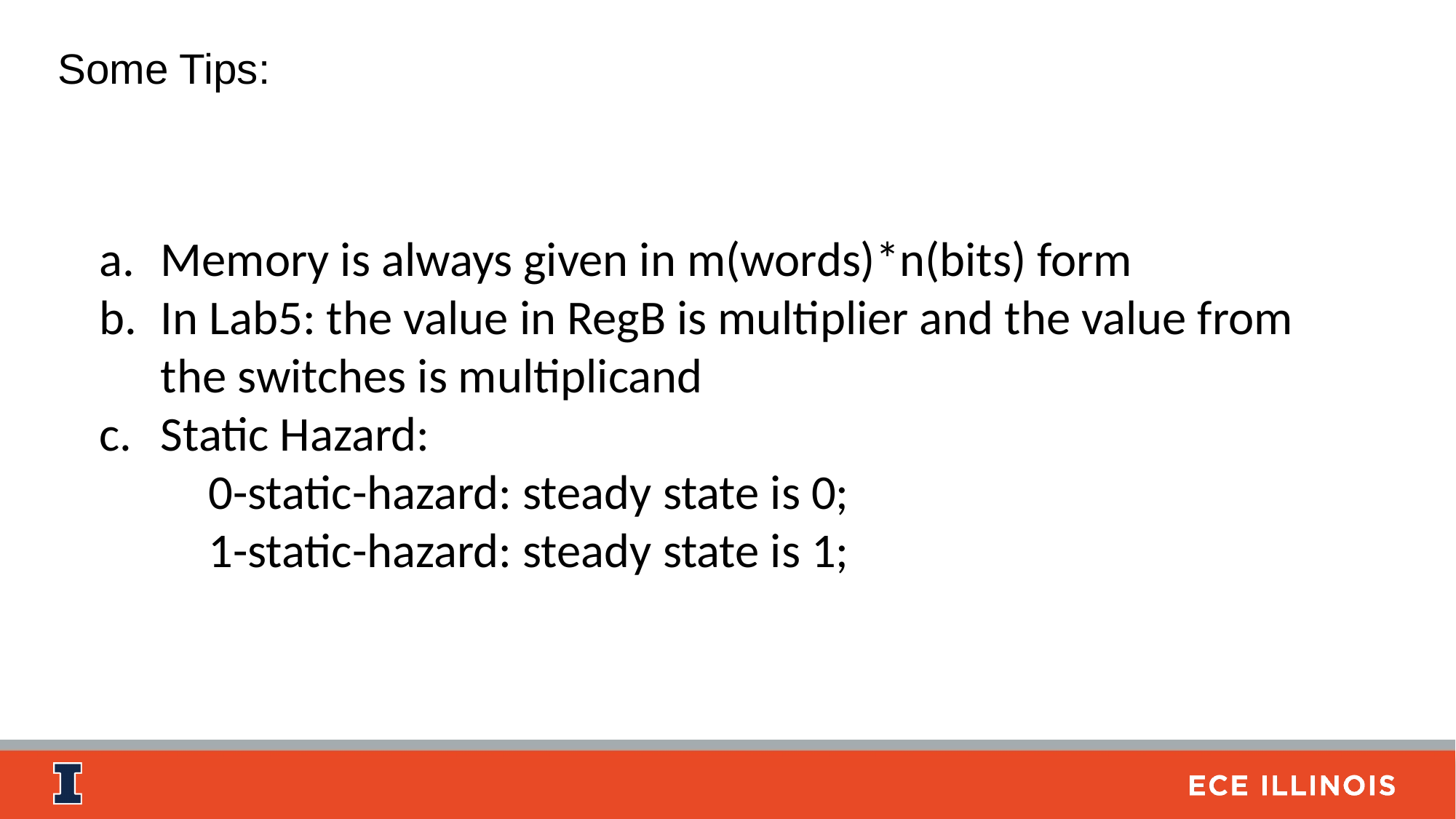

Some Tips:
Memory is always given in m(words)*n(bits) form
In Lab5: the value in RegB is multiplier and the value from the switches is multiplicand
Static Hazard:
	0-static-hazard: steady state is 0;
	1-static-hazard: steady state is 1;